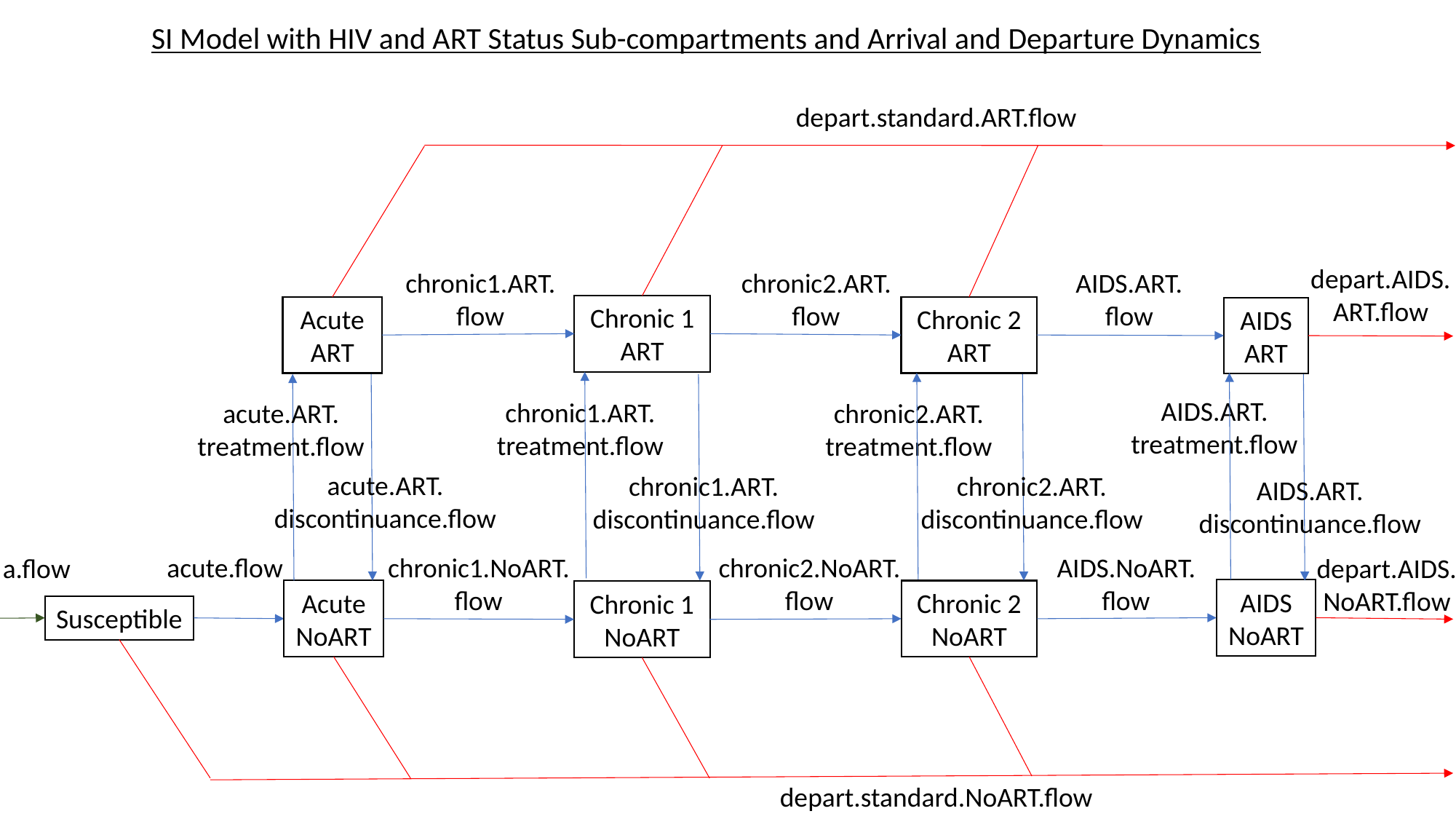

SI Model with HIV and ART Status Sub-compartments and Arrival and Departure Dynamics
depart.standard.ART.flow
depart.AIDS.ART.flow
chronic1.ART.flow
chronic2.ART.flow
AIDS.ART.
flow
Chronic 1
ART
Chronic 2
ART
Acute
ART
AIDS
ART
AIDS.ART.
treatment.flow
chronic1.ART.
treatment.flow
chronic2.ART.
treatment.flow
acute.ART.
treatment.flow
acute.ART.
discontinuance.flow
chronic2.ART.
discontinuance.flow
chronic1.ART.
discontinuance.flow
AIDS.ART.
discontinuance.flow
chronic2.NoART.flow
AIDS.NoART.flow
chronic1.NoART.flow
acute.flow
a.flow
depart.AIDS.NoART.flow
AIDS
NoART
Acute
NoART
Chronic 2
NoART
Chronic 1
NoART
Susceptible
depart.standard.NoART.flow